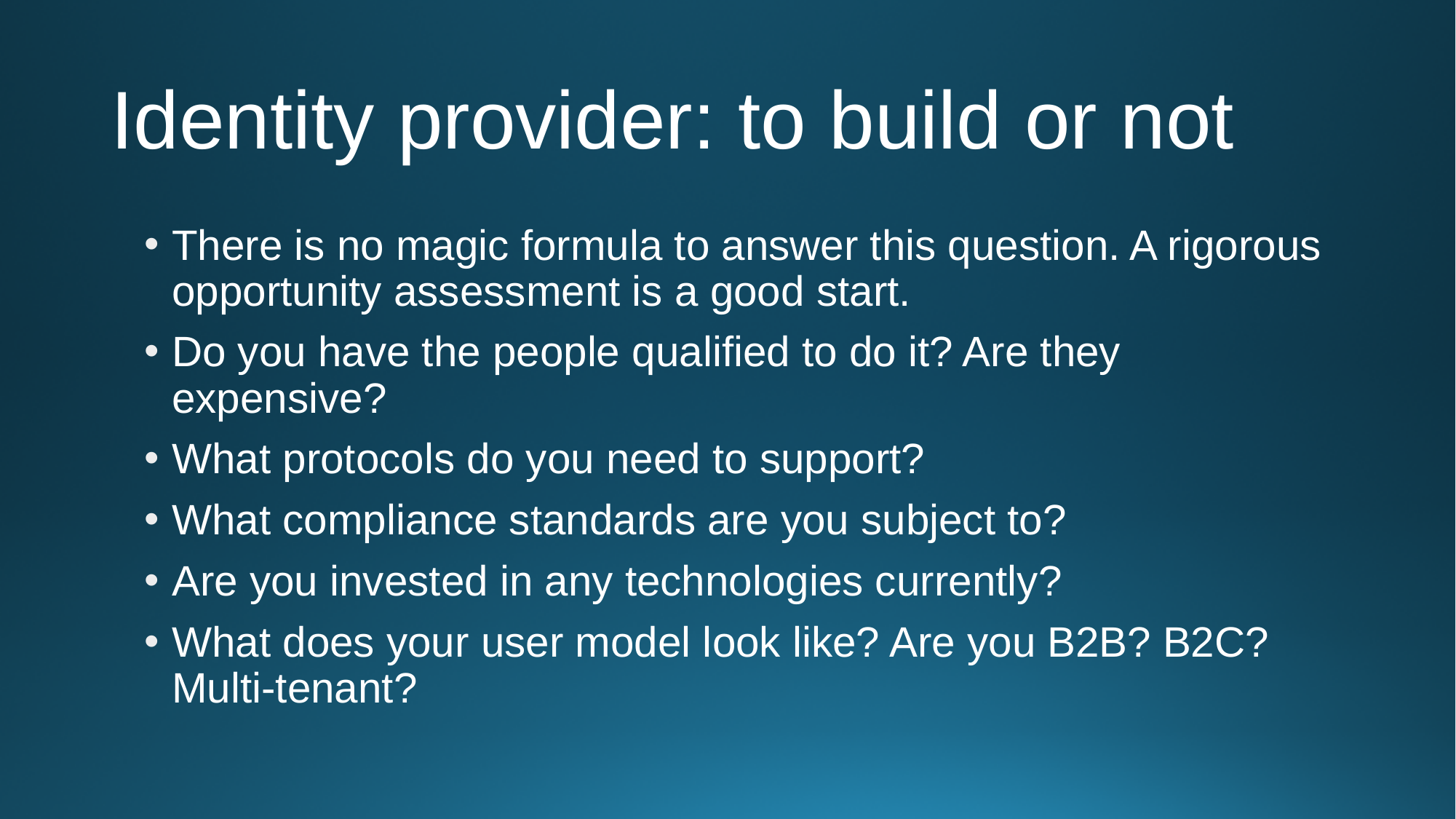

# Identity provider: to build or not
There is no magic formula to answer this question. A rigorous opportunity assessment is a good start.
Do you have the people qualified to do it? Are they expensive?
What protocols do you need to support?
What compliance standards are you subject to?
Are you invested in any technologies currently?
What does your user model look like? Are you B2B? B2C? Multi-tenant?